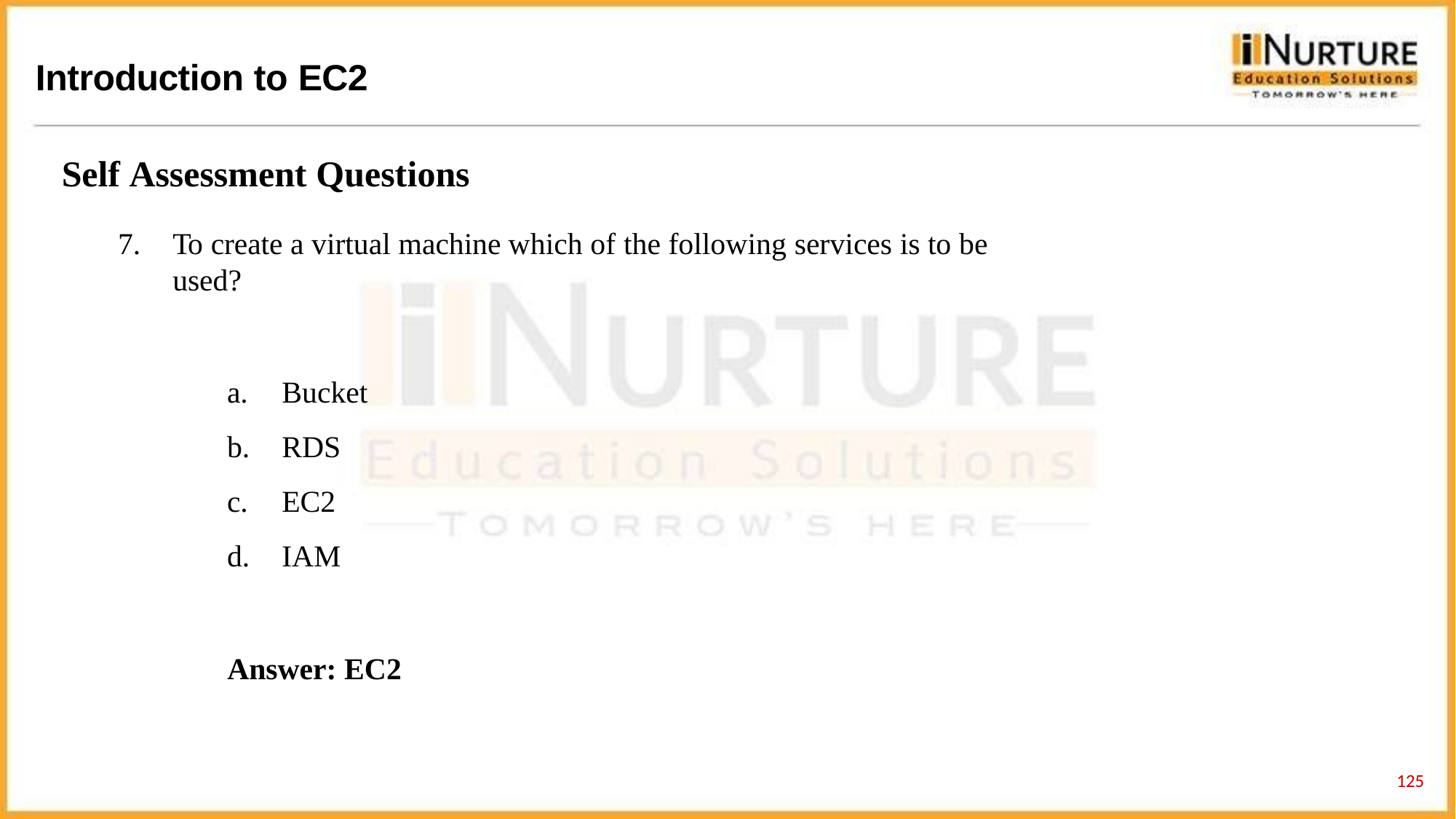

# Introduction to EC2
Self Assessment Questions
To create a virtual machine which of the following services is to be used?

Bucket
RDS
EC2
IAM

Answer: EC2
125